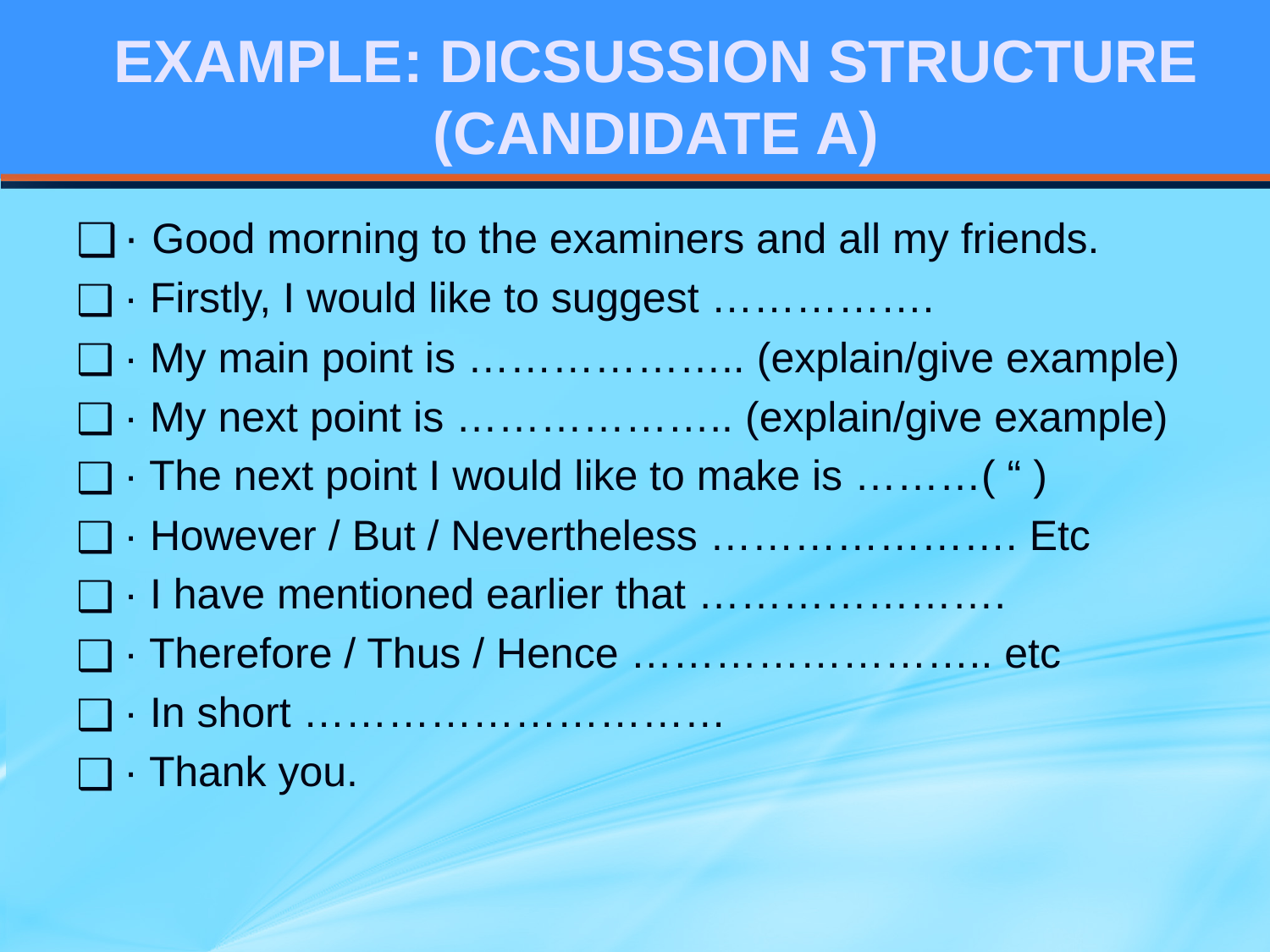

# EXAMPLE: DICSUSSION STRUCTURE (CANDIDATE A)
· Good morning to the examiners and all my friends.
· Firstly, I would like to suggest …………….
· My main point is ……………….. (explain/give example)
· My next point is ……………….. (explain/give example)
· The next point I would like to make is ………( “ )
· However / But / Nevertheless …………………. Etc
· I have mentioned earlier that ………………….
· Therefore / Thus / Hence …………………….. etc
· In short …………………………
· Thank you.